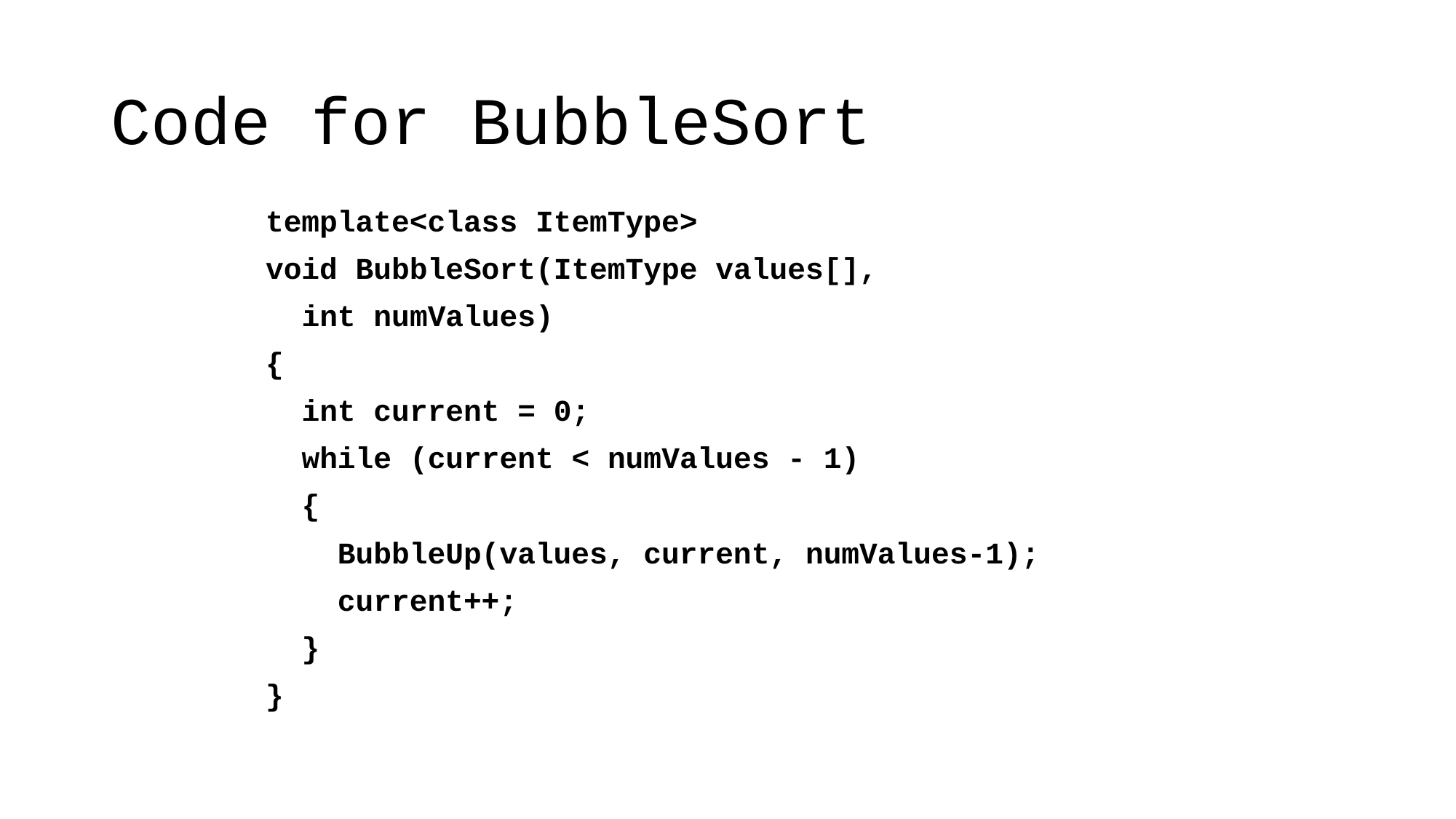

# Code for BubbleSort
template<class ItemType>
void BubbleSort(ItemType values[],
  int numValues)
{
  int current = 0;
  while (current < numValues - 1)
  {
    BubbleUp(values, current, numValues-1);
    current++;
  }
}